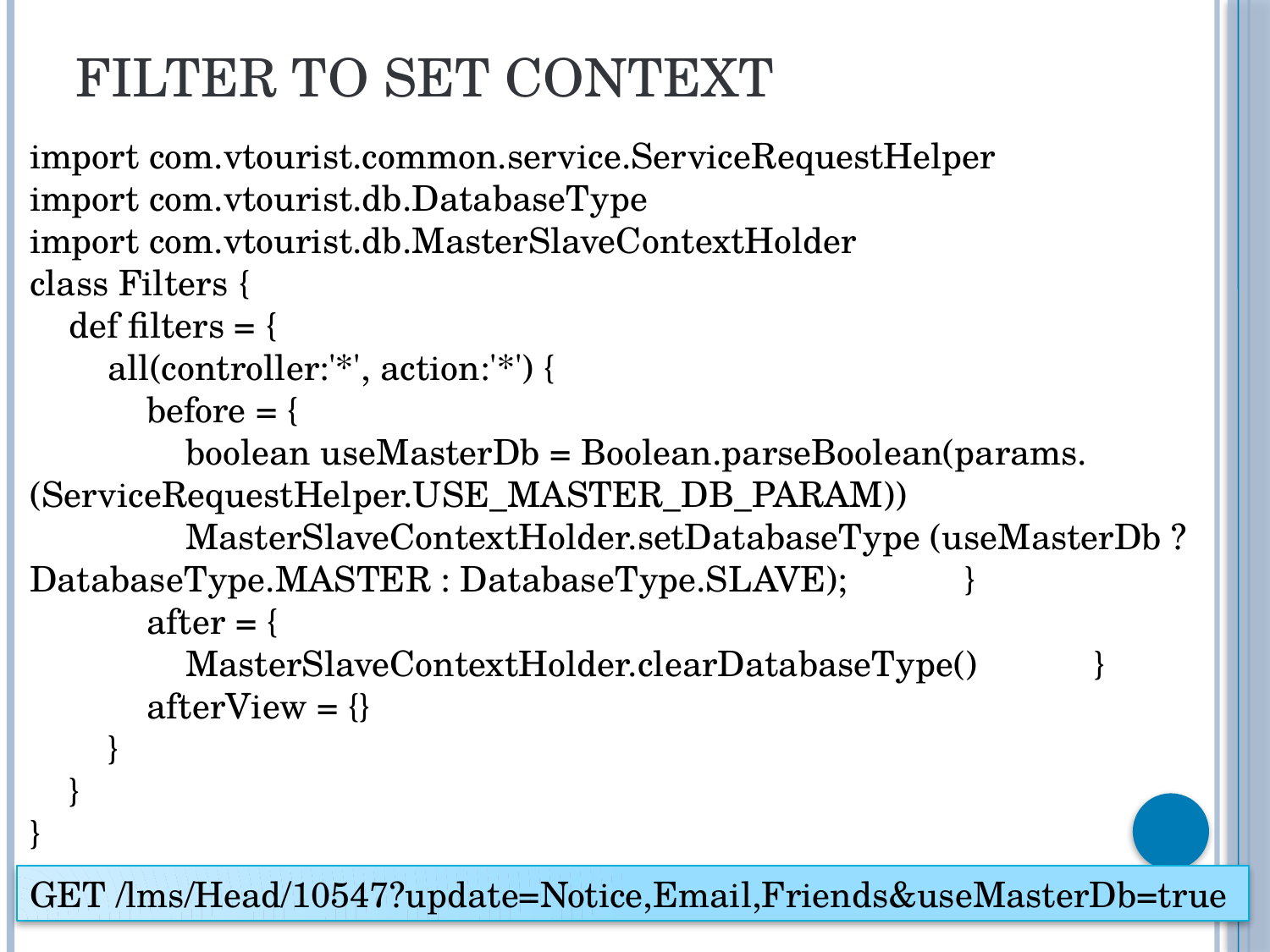

# Filter to set Context
import com.vtourist.common.service.ServiceRequestHelper
import com.vtourist.db.DatabaseType
import com.vtourist.db.MasterSlaveContextHolder
class Filters {
    def filters = {
        all(controller:'*', action:'*') {
            before = {
                boolean useMasterDb = Boolean.parseBoolean(params.(ServiceRequestHelper.USE_MASTER_DB_PARAM))
                MasterSlaveContextHolder.setDatabaseType (useMasterDb ? DatabaseType.MASTER : DatabaseType.SLAVE);            }
            after = {
                MasterSlaveContextHolder.clearDatabaseType()            }
            afterView = {}
        }
    }
}
GET /lms/Head/10547?update=Notice,Email,Friends&useMasterDb=true
34